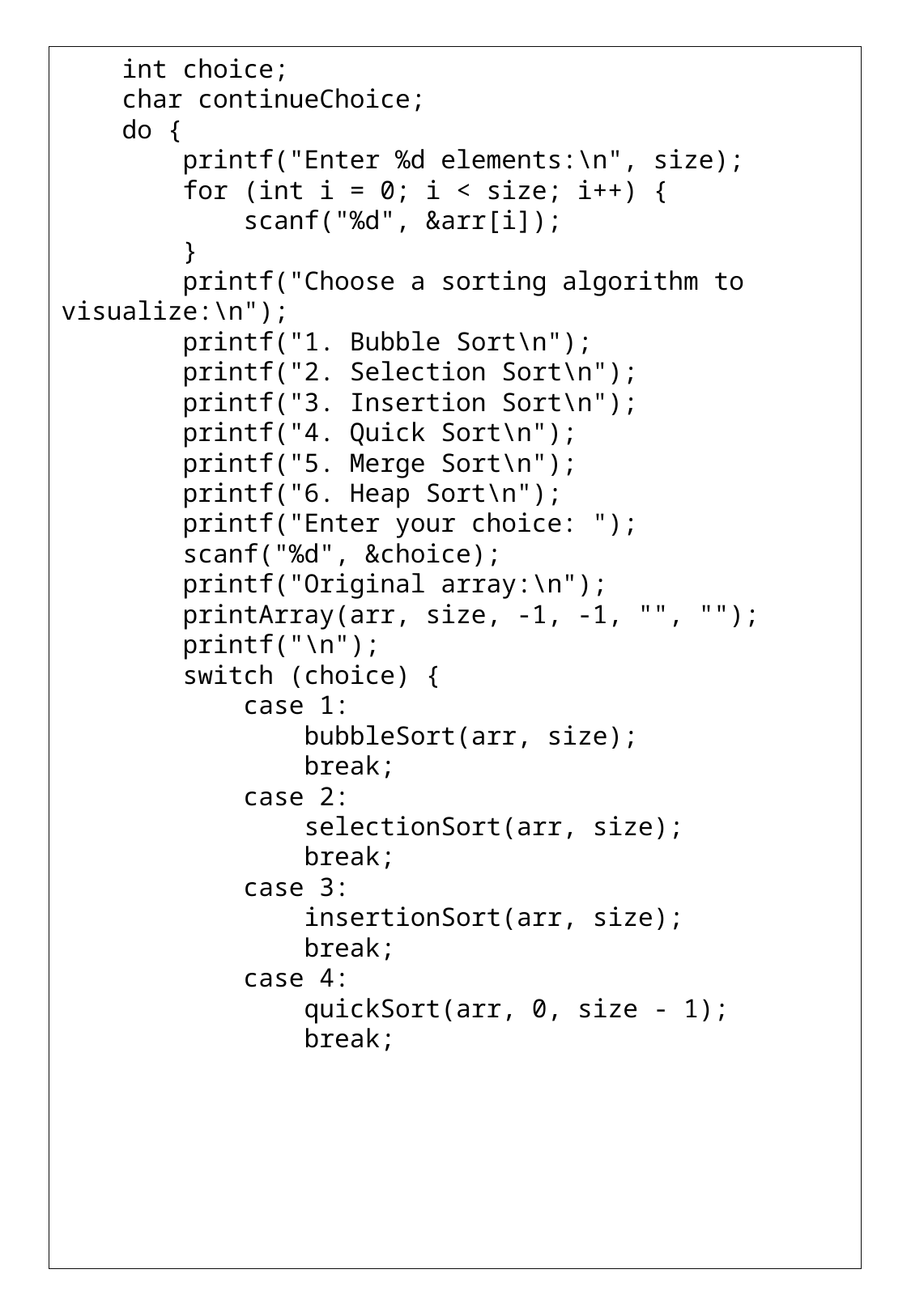

int choice;
    char continueChoice;
    do {
        printf("Enter %d elements:\n", size);
        for (int i = 0; i < size; i++) {
            scanf("%d", &arr[i]);
        }
        printf("Choose a sorting algorithm to visualize:\n");
        printf("1. Bubble Sort\n");
        printf("2. Selection Sort\n");
        printf("3. Insertion Sort\n");
        printf("4. Quick Sort\n");
        printf("5. Merge Sort\n");
        printf("6. Heap Sort\n");
        printf("Enter your choice: ");
        scanf("%d", &choice);
        printf("Original array:\n");
        printArray(arr, size, -1, -1, "", "");
        printf("\n");
        switch (choice) {
            case 1:
                bubbleSort(arr, size);
                break;
            case 2:
                selectionSort(arr, size);
                break;
            case 3:
                insertionSort(arr, size);
                break;
            case 4:
                quickSort(arr, 0, size - 1);
                break;